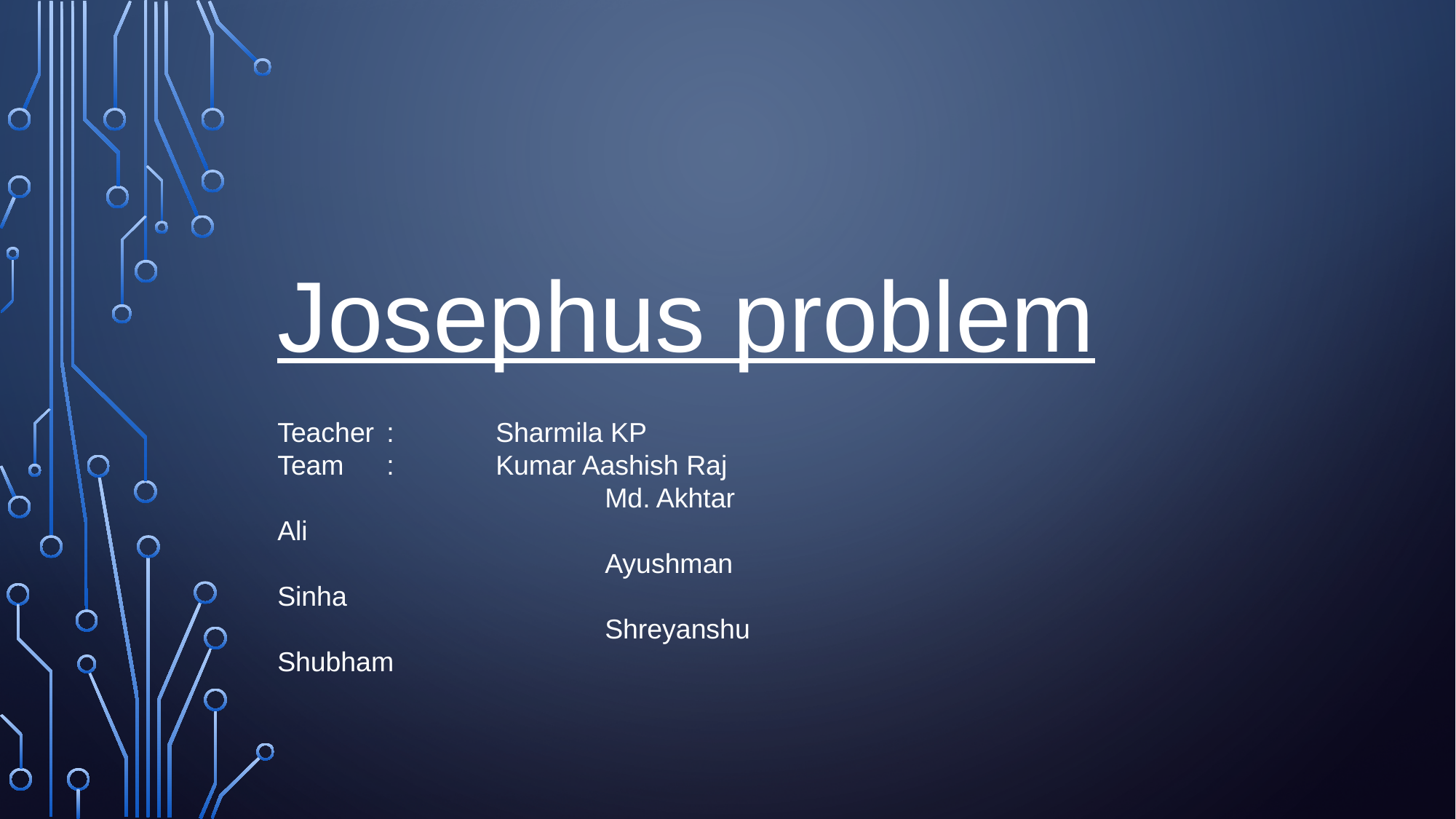

Josephus problem
Teacher	:	Sharmila KP
Team	:  	Kumar Aashish Raj
			Md. Akhtar Ali
			Ayushman Sinha
			Shreyanshu Shubham